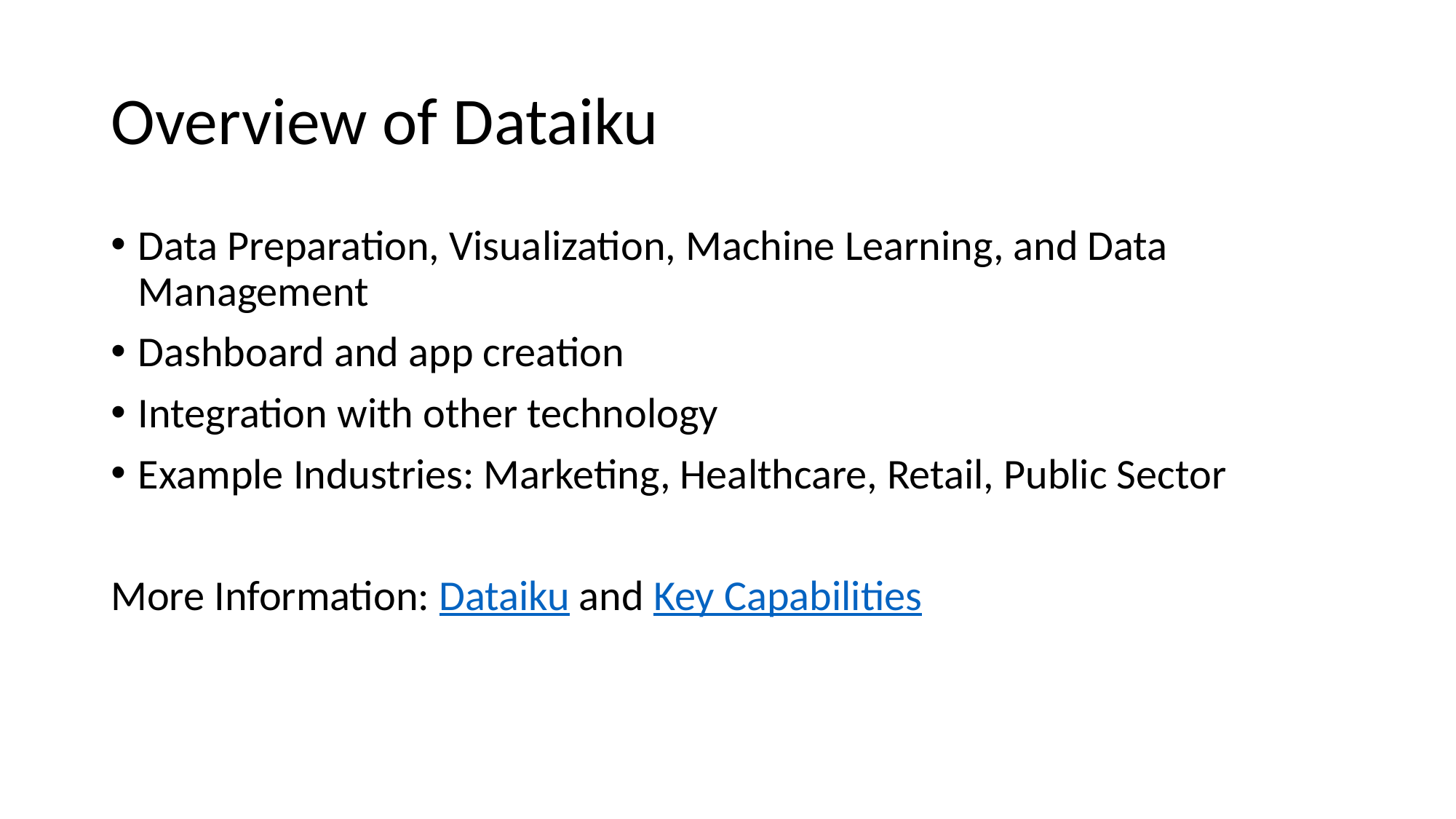

# Overview of Dataiku
Data Preparation, Visualization, Machine Learning, and Data Management
Dashboard and app creation
Integration with other technology
Example Industries: Marketing, Healthcare, Retail, Public Sector

More Information: Dataiku and Key Capabilities